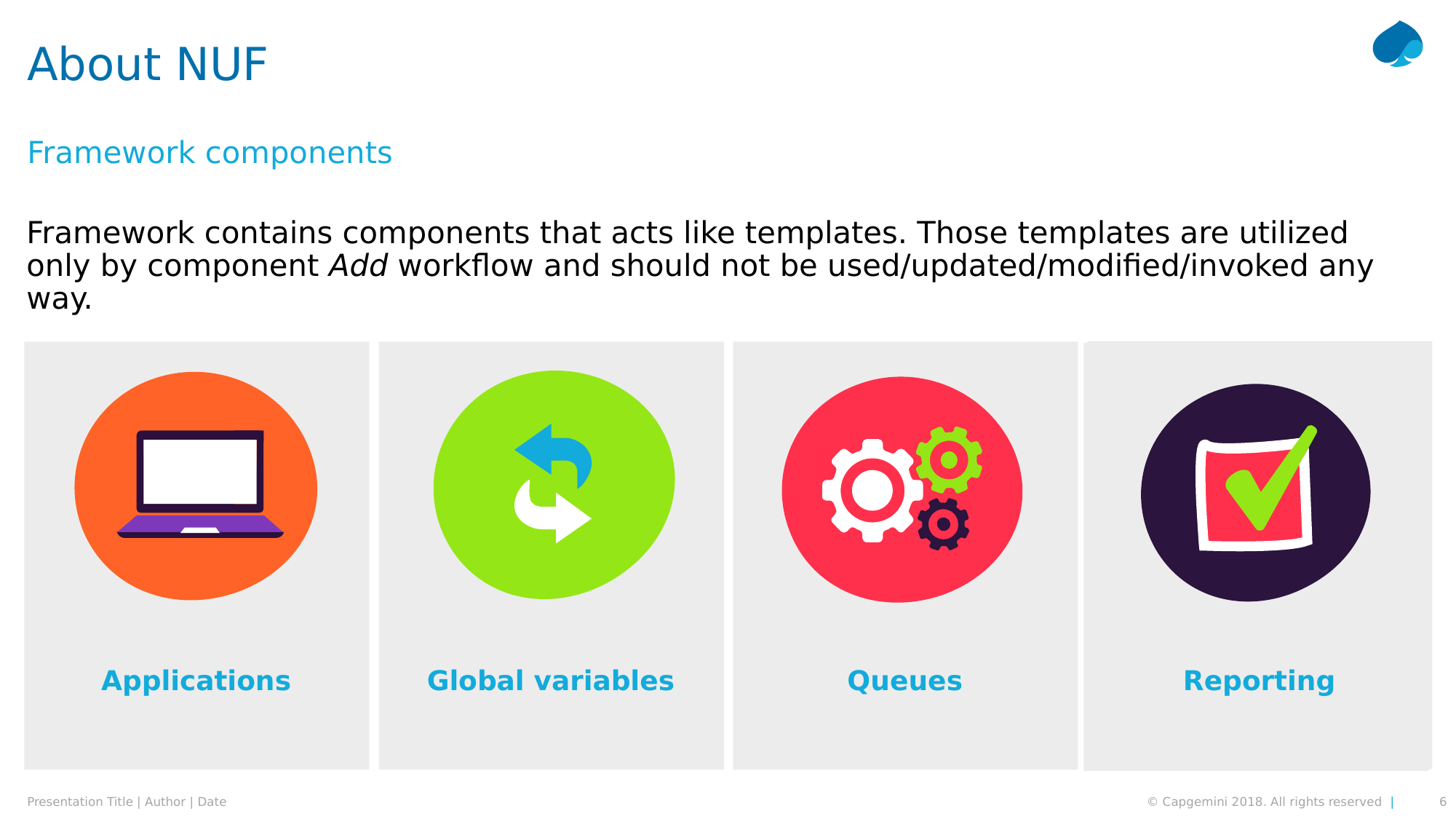

# About NUF
Framework components
Framework contains components that acts like templates. Those templates are utilized only by component Add workflow and should not be used/updated/modified/invoked any way.

Reporting
Applications
Global variables
Queues
Applications